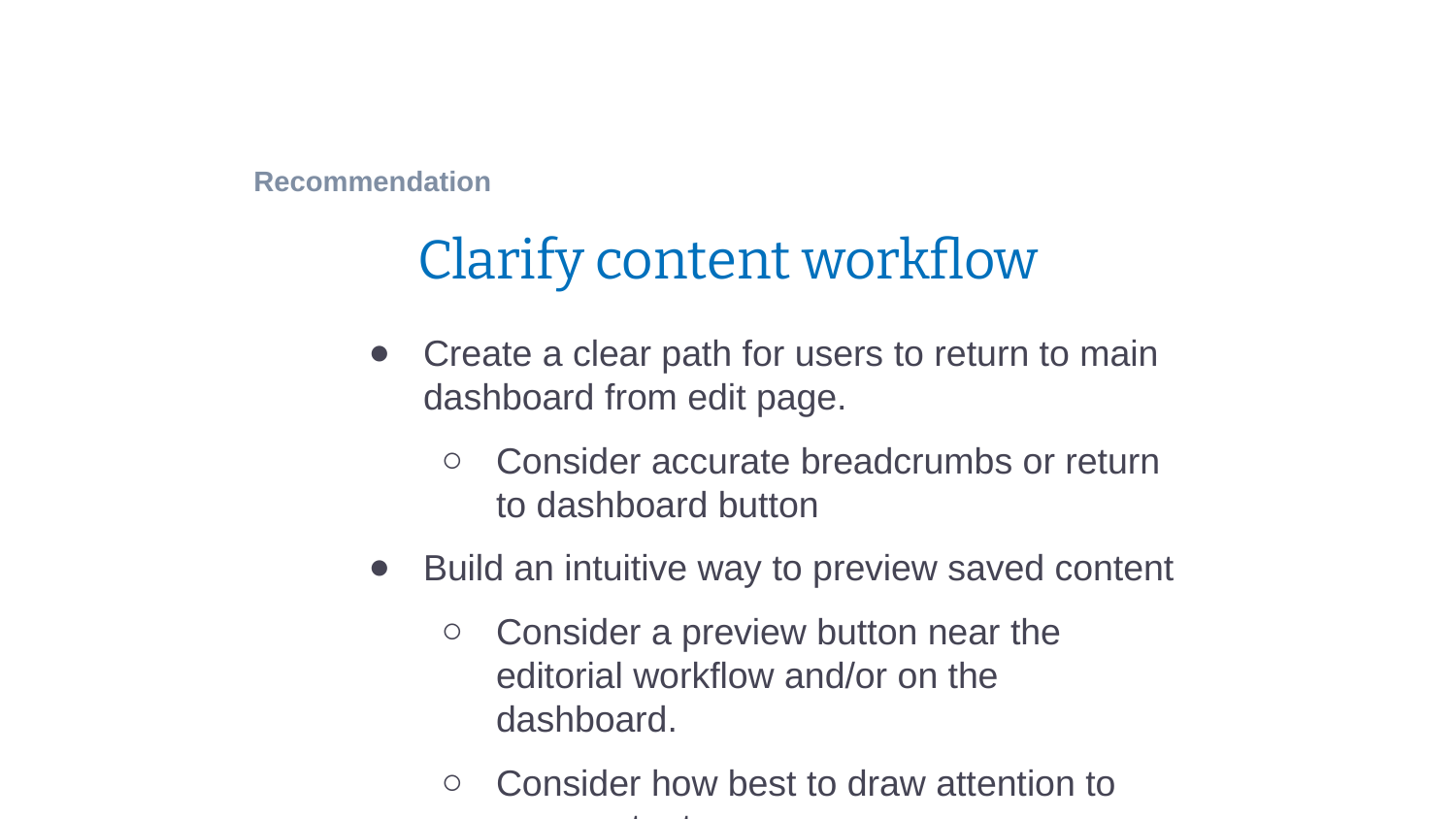

Recommendation
# Clarify content workflow
Create a clear path for users to return to main dashboard from edit page.
Consider accurate breadcrumbs or return to dashboard button
Build an intuitive way to preview saved content
Consider a preview button near the editorial workflow and/or on the dashboard.
Consider how best to draw attention to
new content